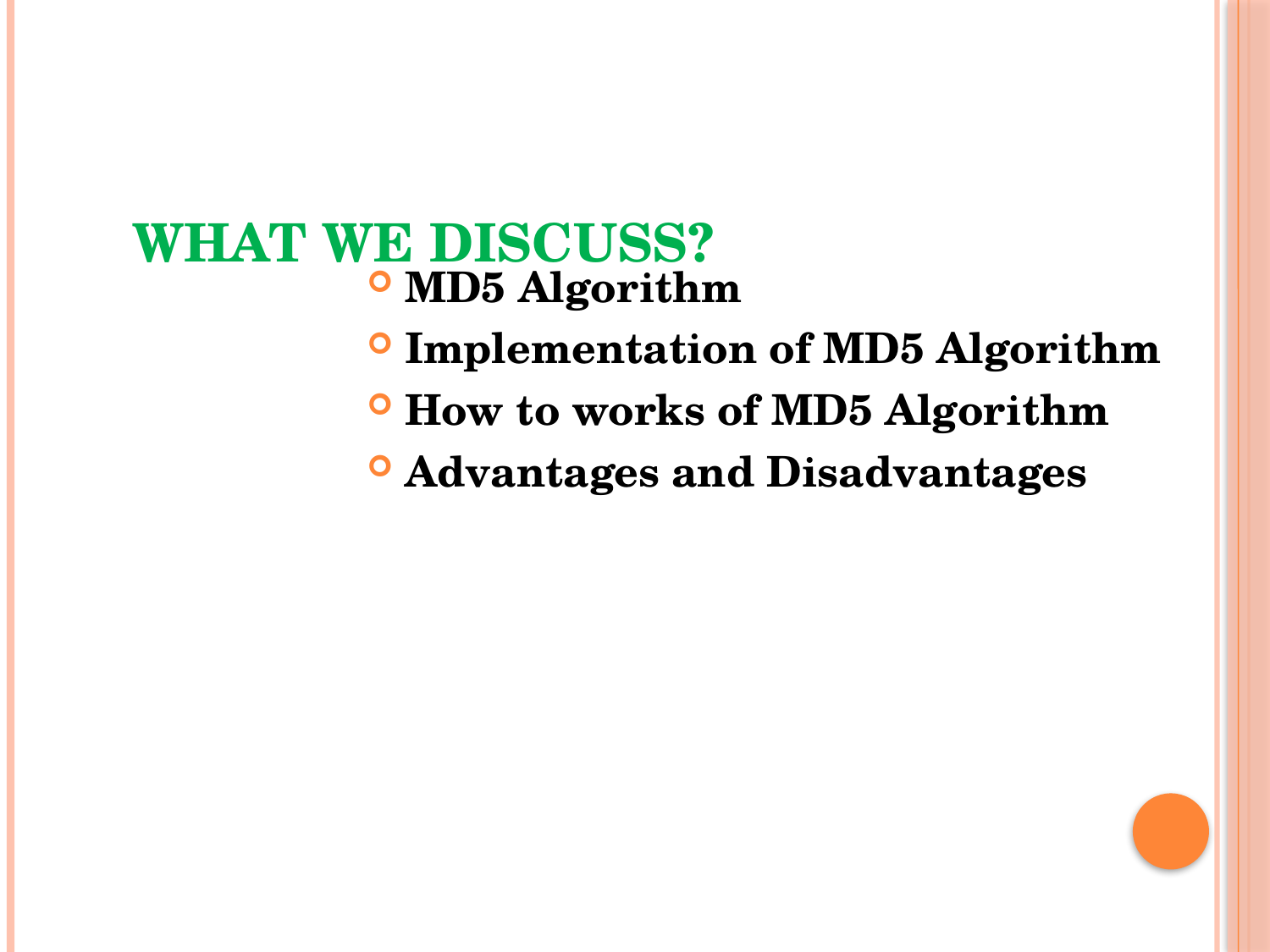

# What we Discuss?
MD5 Algorithm
Implementation of MD5 Algorithm
How to works of MD5 Algorithm
Advantages and Disadvantages